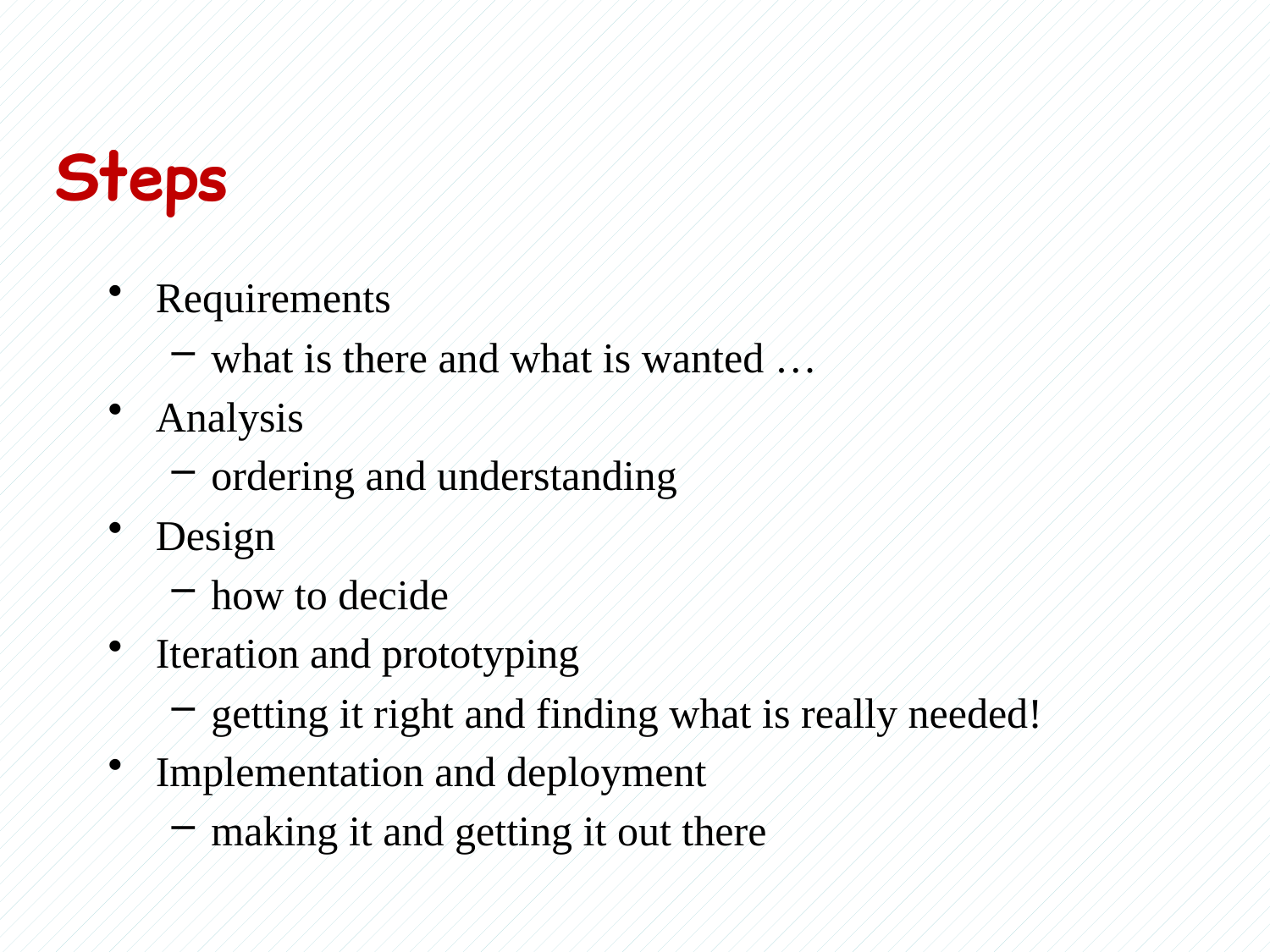

# Steps
Requirements
what is there and what is wanted …
Analysis
ordering and understanding
Design
how to decide
Iteration and prototyping
getting it right and finding what is really needed!
Implementation and deployment
making it and getting it out there